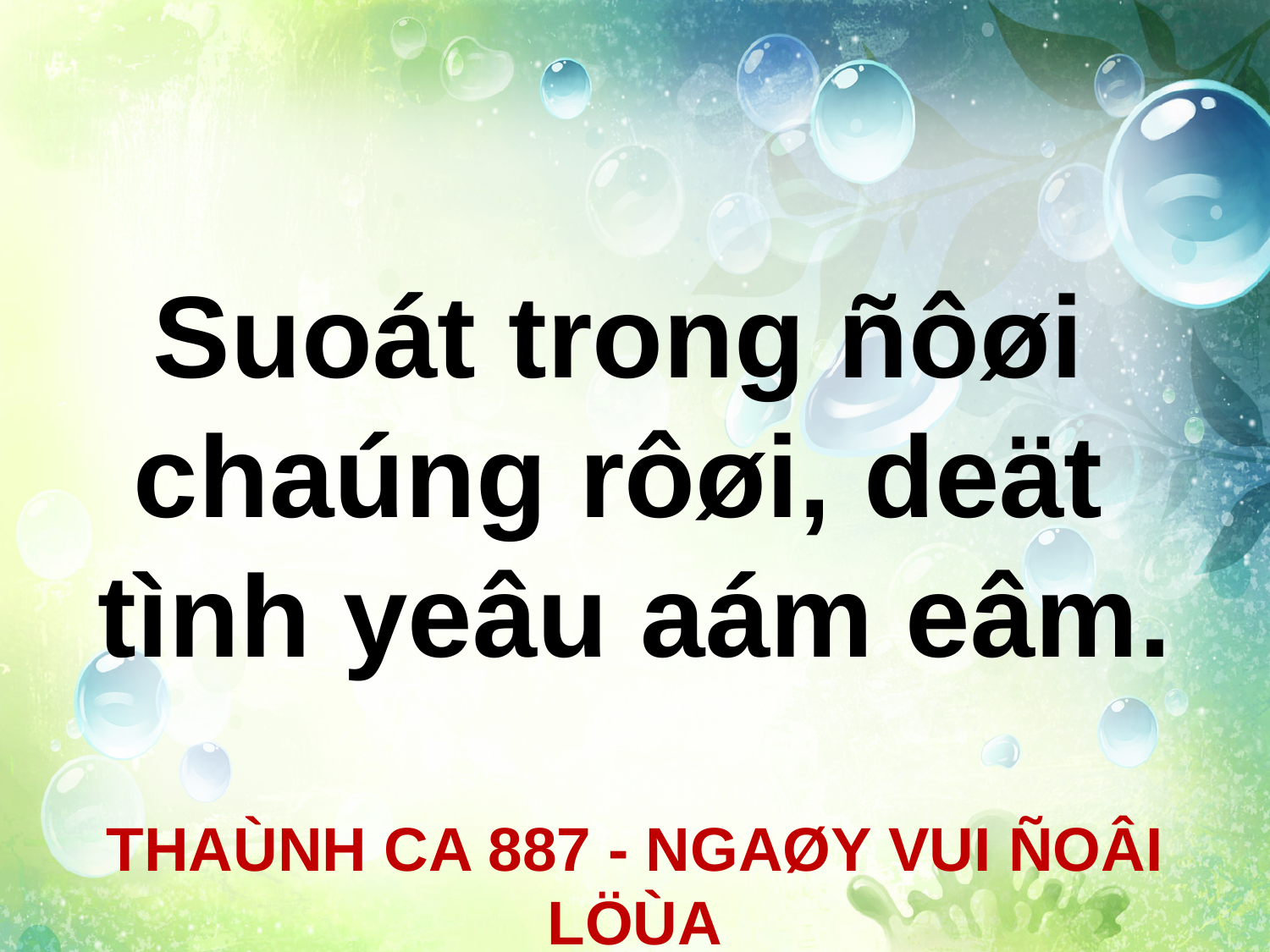

Suoát trong ñôøi
chaúng rôøi, deät
tình yeâu aám eâm.
THAÙNH CA 887 - NGAØY VUI ÑOÂI LÖÙA